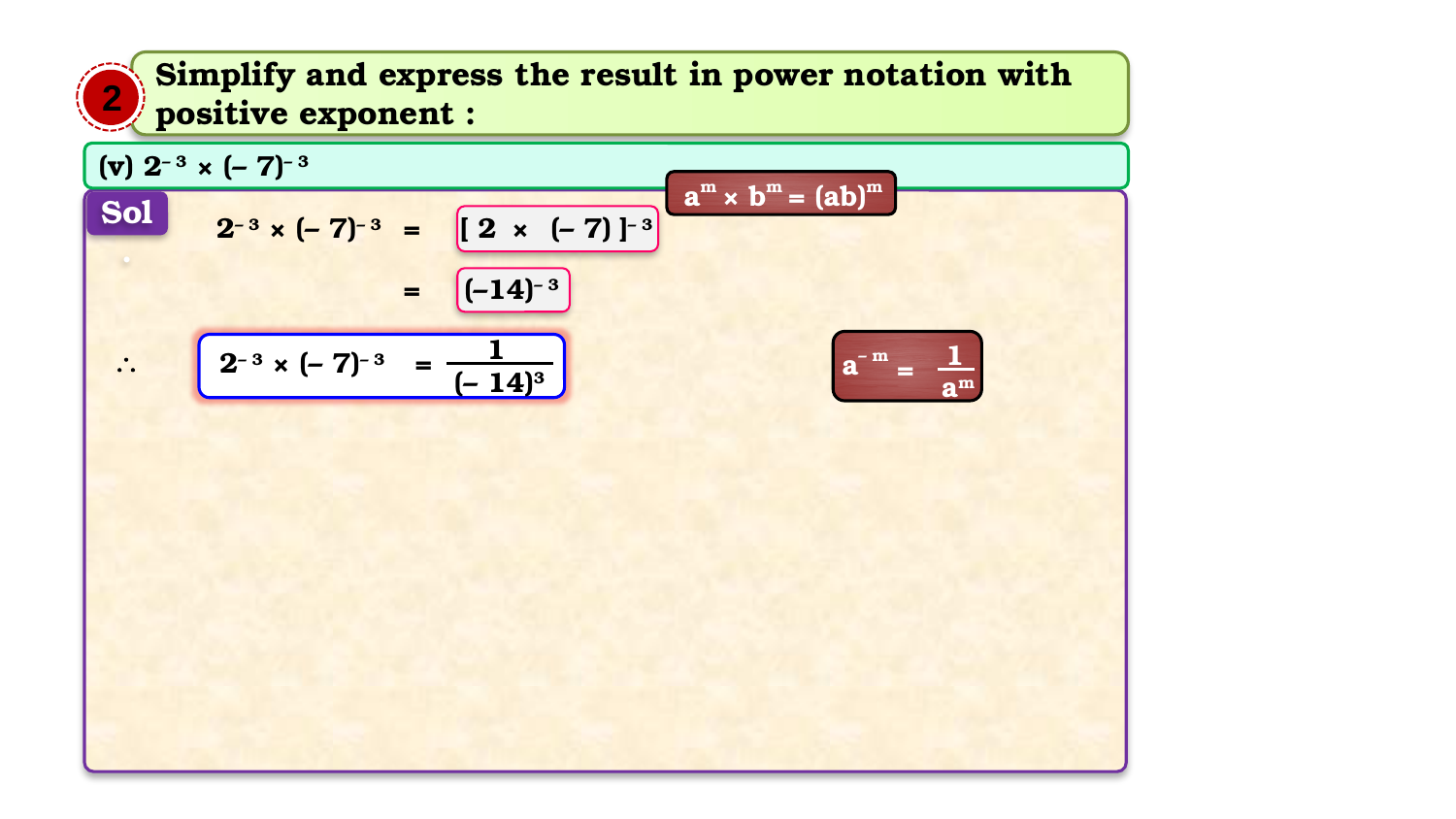

Simplify and express the result in power notation with positive exponent :

2

(v) 2– 3 × (– 7)– 3

am × bm = (ab)m

Sol.

2– 3 × (– 7)– 3
=
[ 2
×
(– 7)
]– 3

=
 (–14)– 3

1
1

a– m
=
am

2– 3 × (– 7)– 3
=
∴
(– 14)3